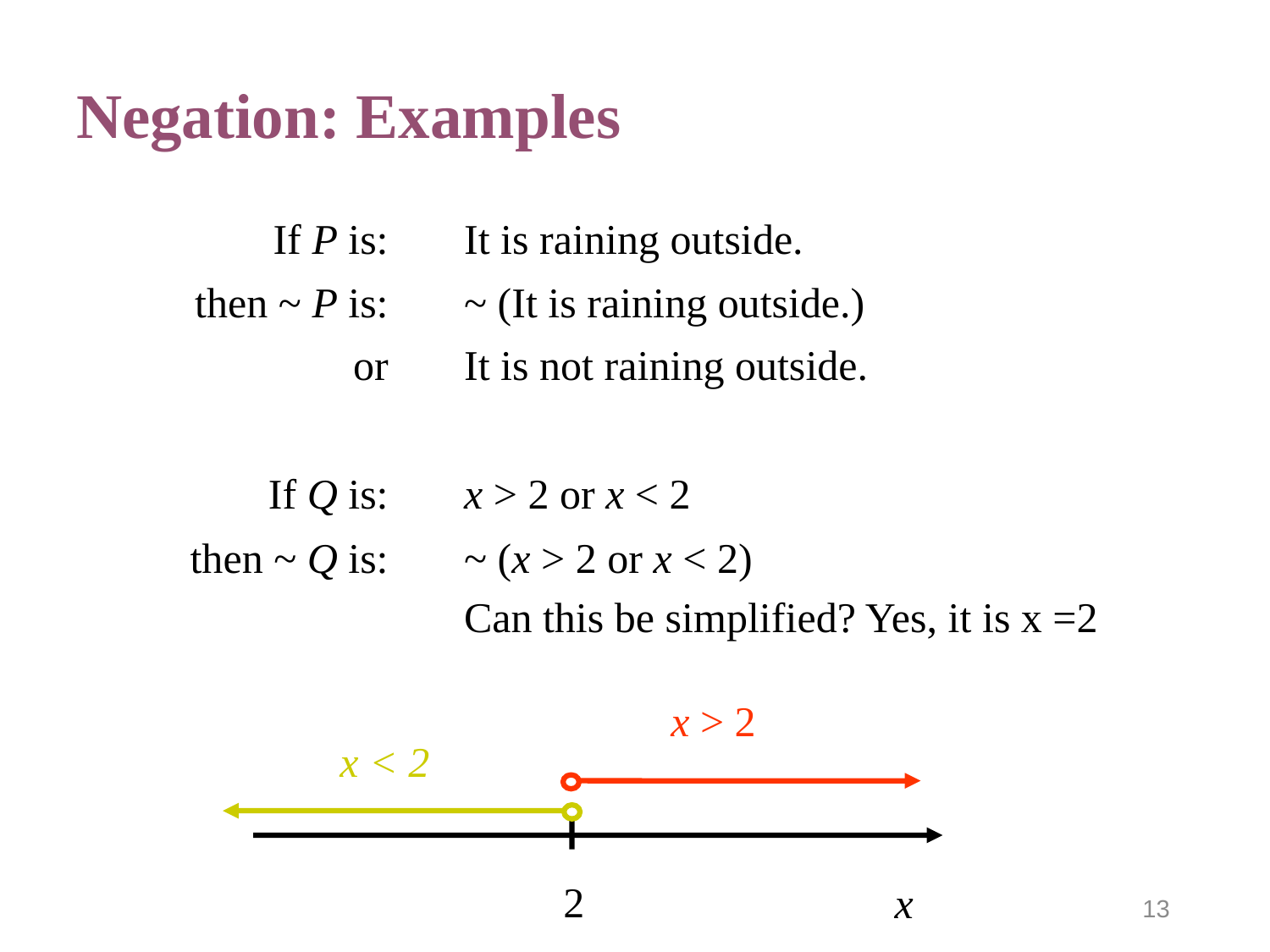

# Negation: Examples
 If P is:

	It is raining outside.

then ~ P is:

	~ (It is raining outside.)

or

	It is not raining outside.

If Q is:

	x > 2 or x < 2

then ~ Q is:

	~ (x > 2 or x < 2)
	Can this be simplified? Yes, it is x =2

x > 2

x < 2

2
x
13